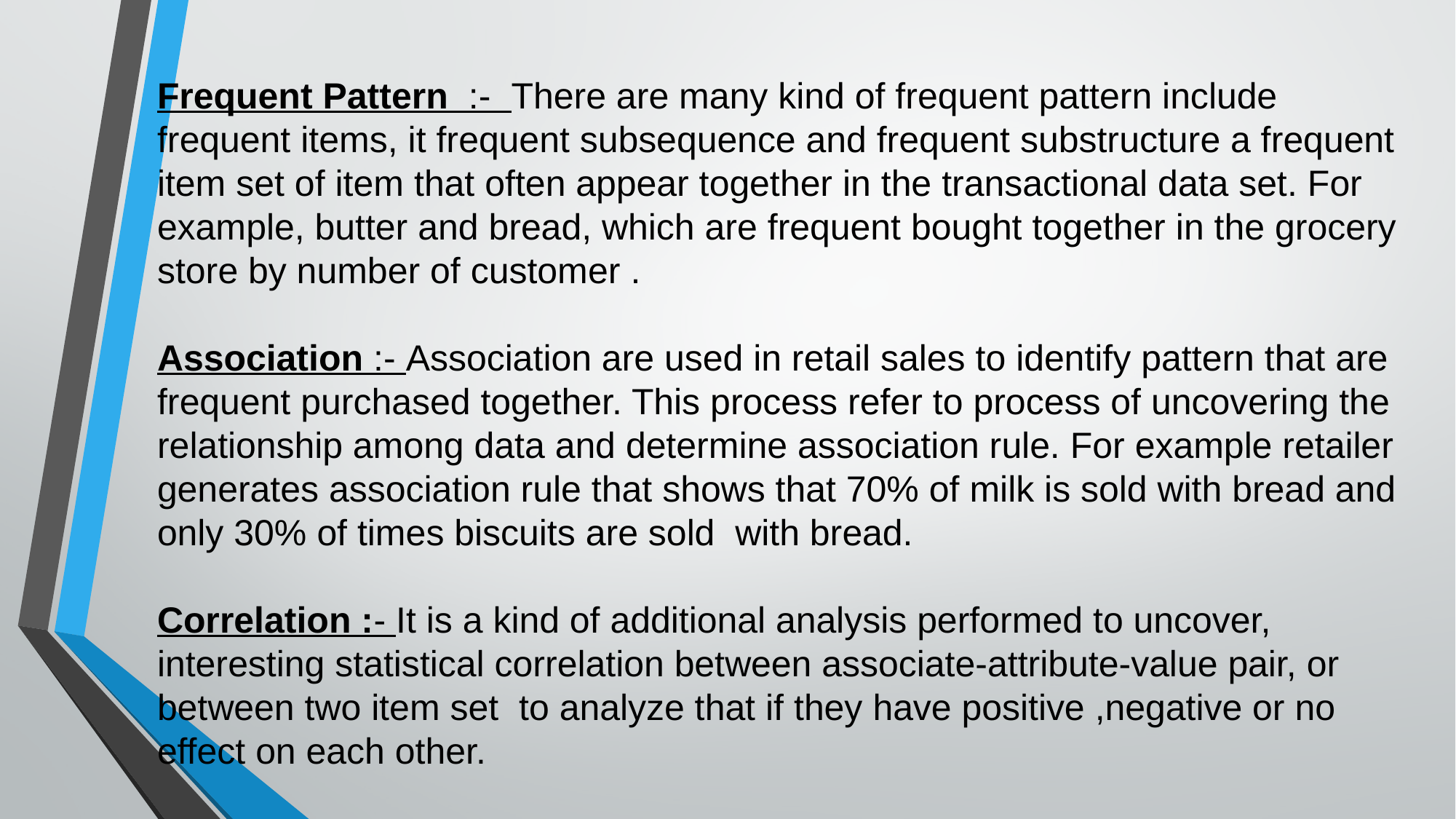

Frequent Pattern  :-  There are many kind of frequent pattern include frequent items, it frequent subsequence and frequent substructure a frequent item set of item that often appear together in the transactional data set. For example, butter and bread, which are frequent bought together in the grocery store by number of customer .

Association :- Association are used in retail sales to identify pattern that are frequent purchased together. This process refer to process of uncovering the relationship among data and determine association rule. For example retailer generates association rule that shows that 70% of milk is sold with bread and only 30% of times biscuits are sold  with bread.

Correlation :- It is a kind of additional analysis performed to uncover, interesting statistical correlation between associate-attribute-value pair, or between two item set  to analyze that if they have positive ,negative or no effect on each other.